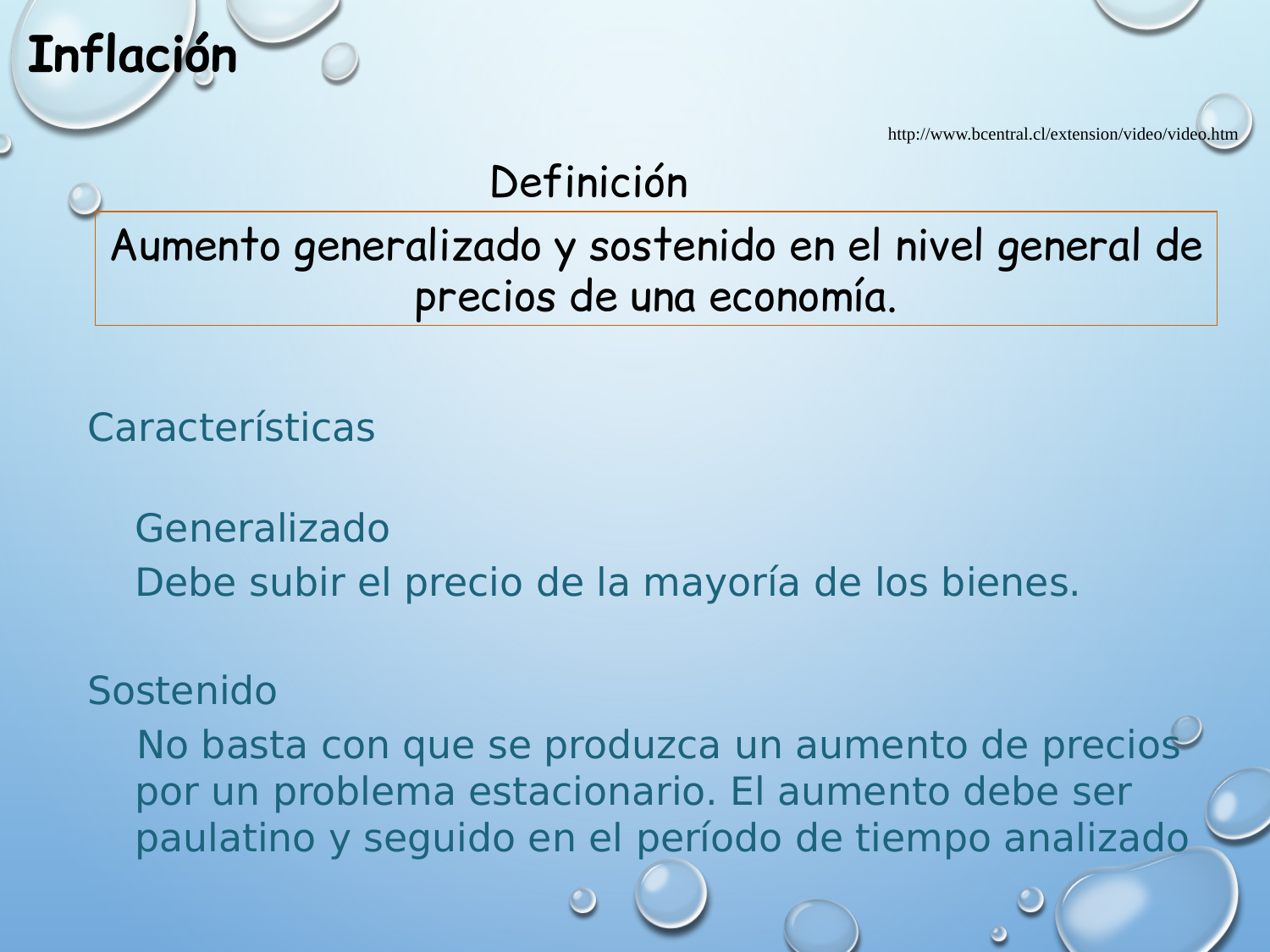

Inflación
http://www.bcentral.cl/extension/video/video.htm
Definición
Aumento generalizado y sostenido en el nivel general de precios de una economía.
Características
Generalizado
	Debe subir el precio de la mayoría de los bienes.

Sostenido
    No basta con que se produzca un aumento de precios por un problema estacionario. El aumento debe ser paulatino y seguido en el período de tiempo analizado